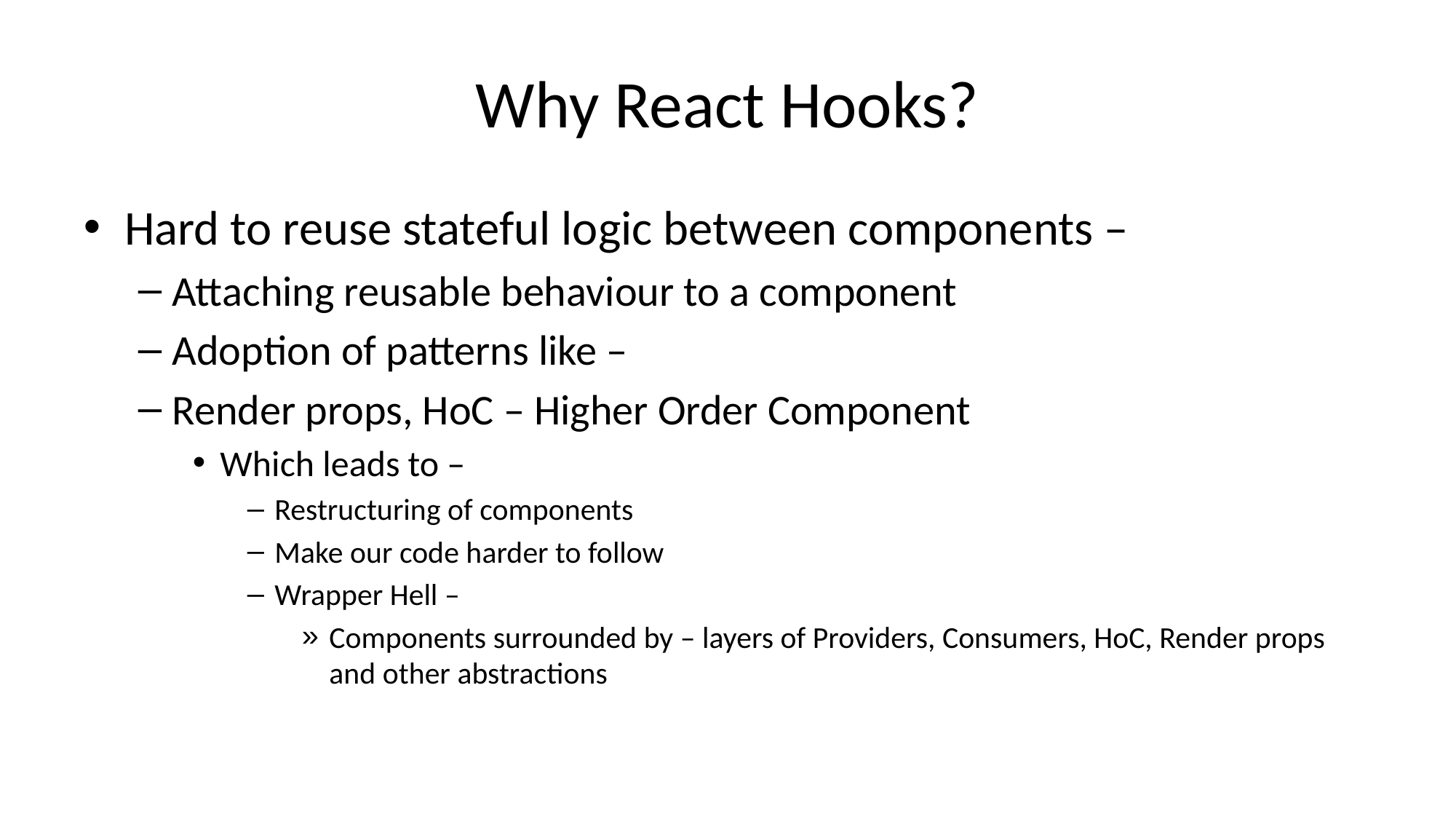

# Why React Hooks?
Hard to reuse stateful logic between components –
Attaching reusable behaviour to a component
Adoption of patterns like –
Render props, HoC – Higher Order Component
Which leads to –
Restructuring of components
Make our code harder to follow
Wrapper Hell –
Components surrounded by – layers of Providers, Consumers, HoC, Render props and other abstractions